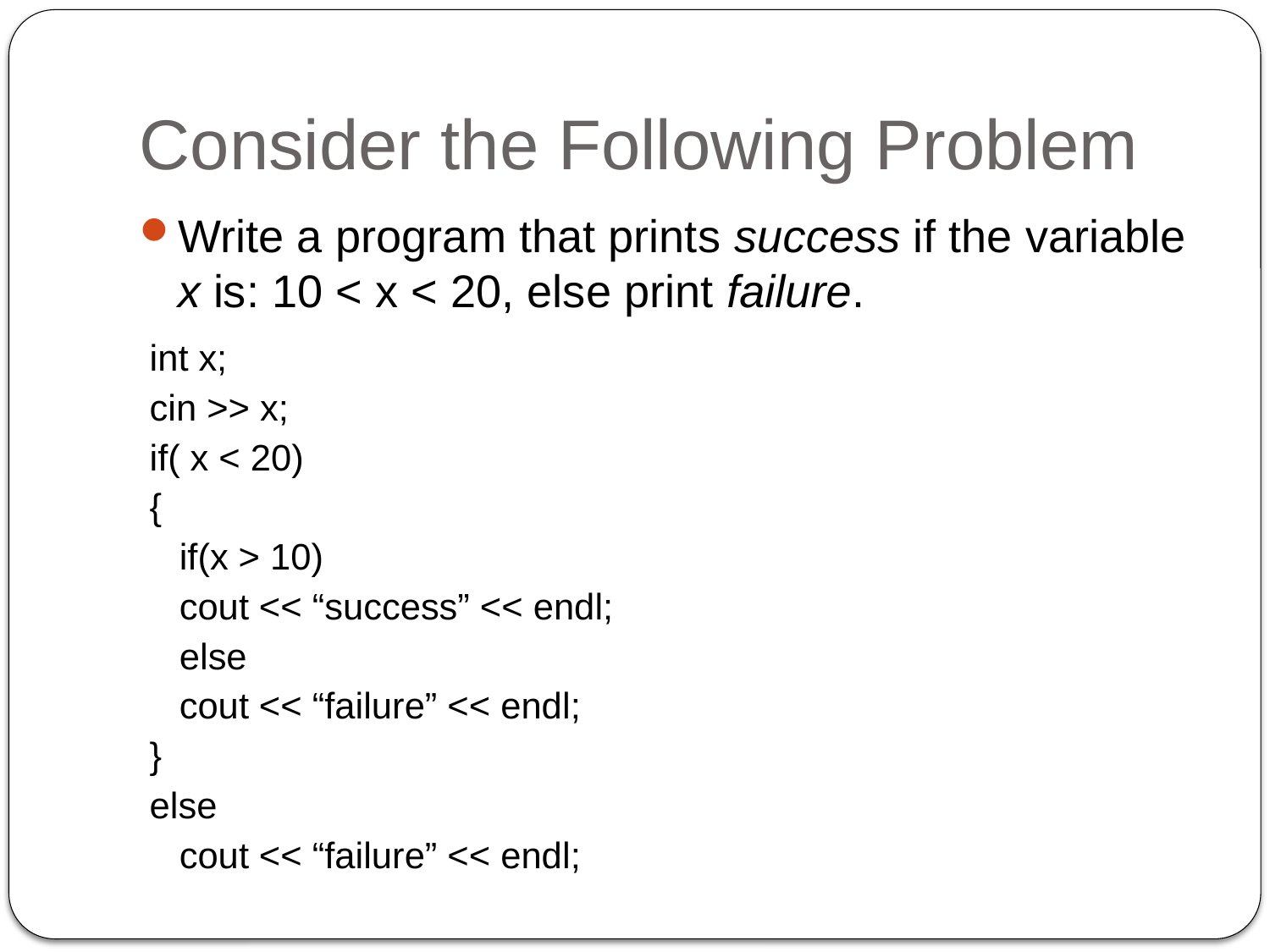

# Consider the Following Problem
Write a program that prints success if the variable x is: 10 < x < 20, else print failure.

int x;
cin >> x;
if( x < 20)
{
		if(x > 10)
			cout << “success” << endl;
		else
			cout << “failure” << endl;
}
else
	cout << “failure” << endl;